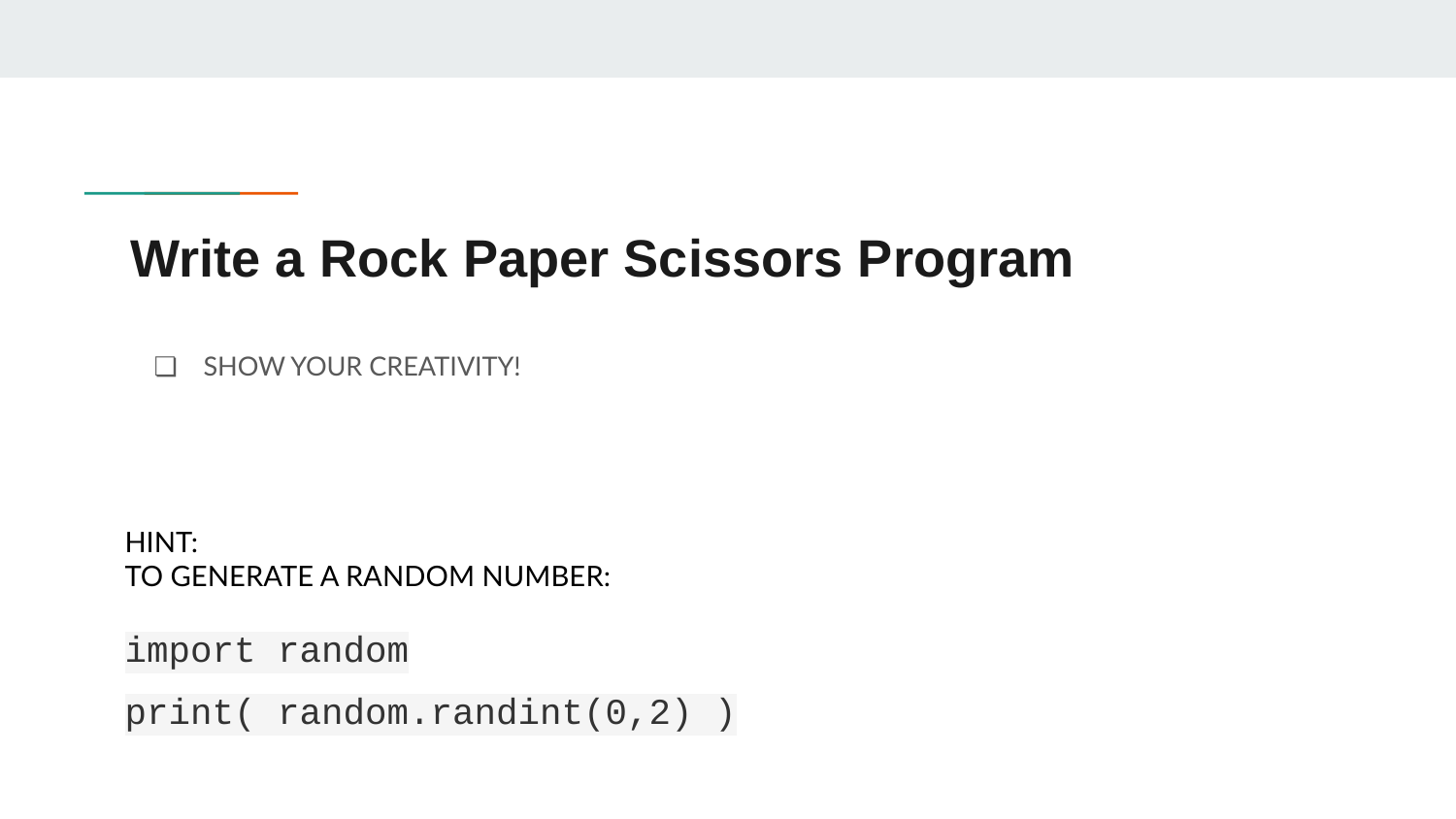

# Write a Rock Paper Scissors Program

SHOW YOUR CREATIVITY!

HINT:
TO GENERATE A RANDOM NUMBER:

import random
print( random.randint(0,2) )